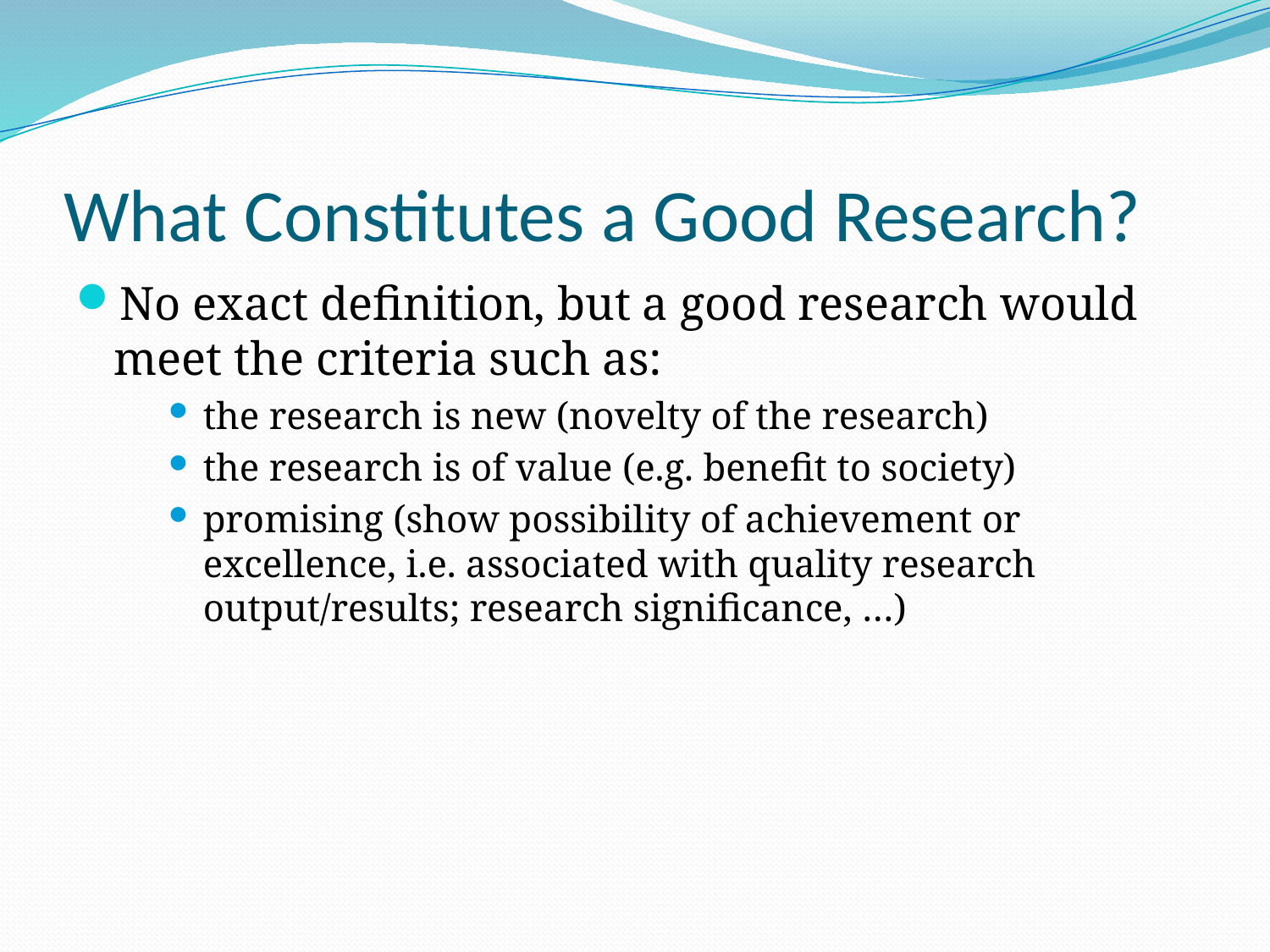

# What Constitutes a Good Research?
No exact definition, but a good research would meet the criteria such as:
the research is new (novelty of the research)
the research is of value (e.g. benefit to society)
promising (show possibility of achievement or excellence, i.e. associated with quality research output/results; research significance, …)